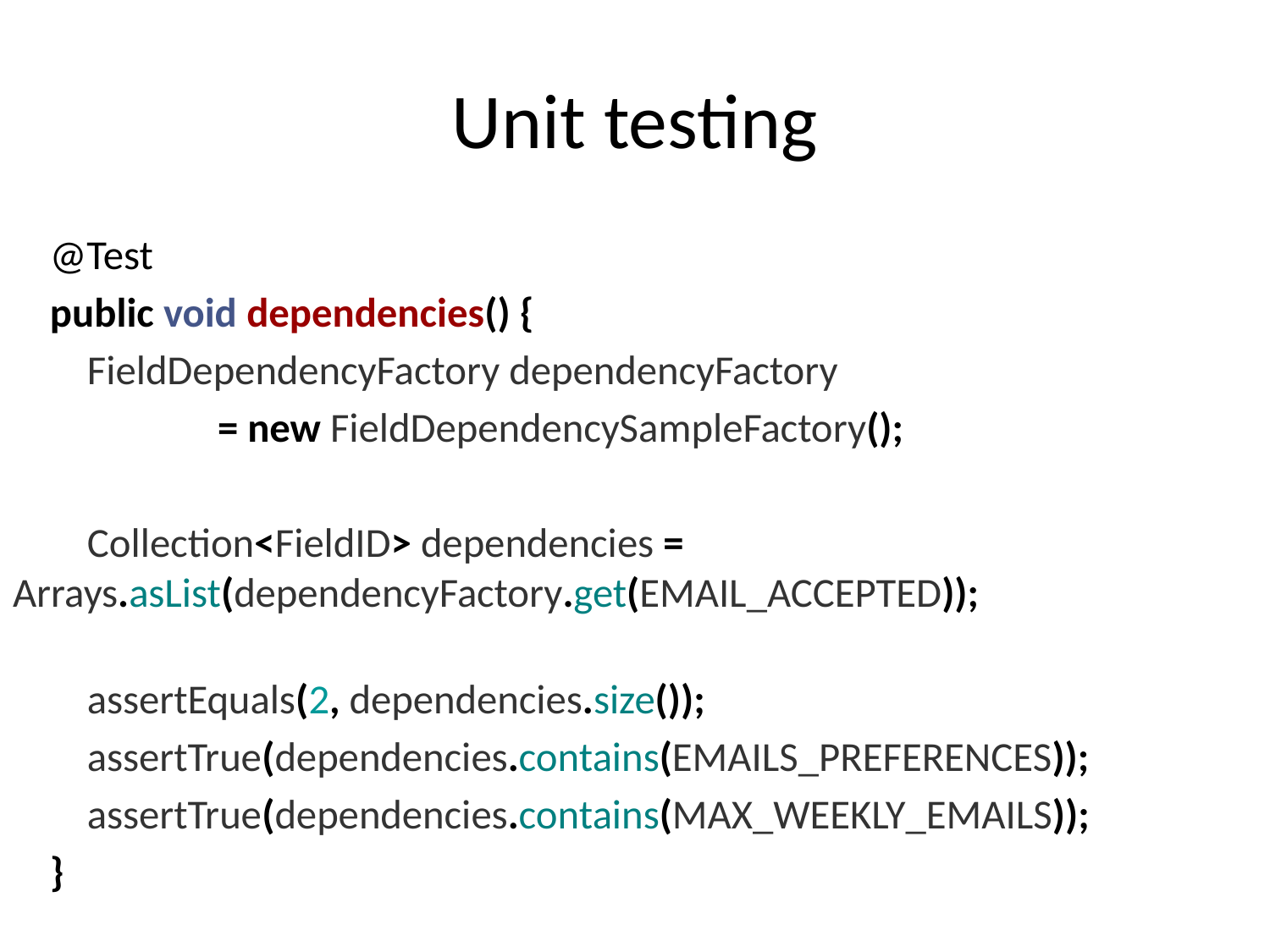

# Unit testing
    @Test
    public void dependencies() {
        FieldDependencyFactory dependencyFactory
                      = new FieldDependencySampleFactory();

        Collection<FieldID> dependencies = 					Arrays.asList(dependencyFactory.get(EMAIL_ACCEPTED));
        assertEquals(2, dependencies.size());
        assertTrue(dependencies.contains(EMAILS_PREFERENCES));
        assertTrue(dependencies.contains(MAX_WEEKLY_EMAILS));
    }